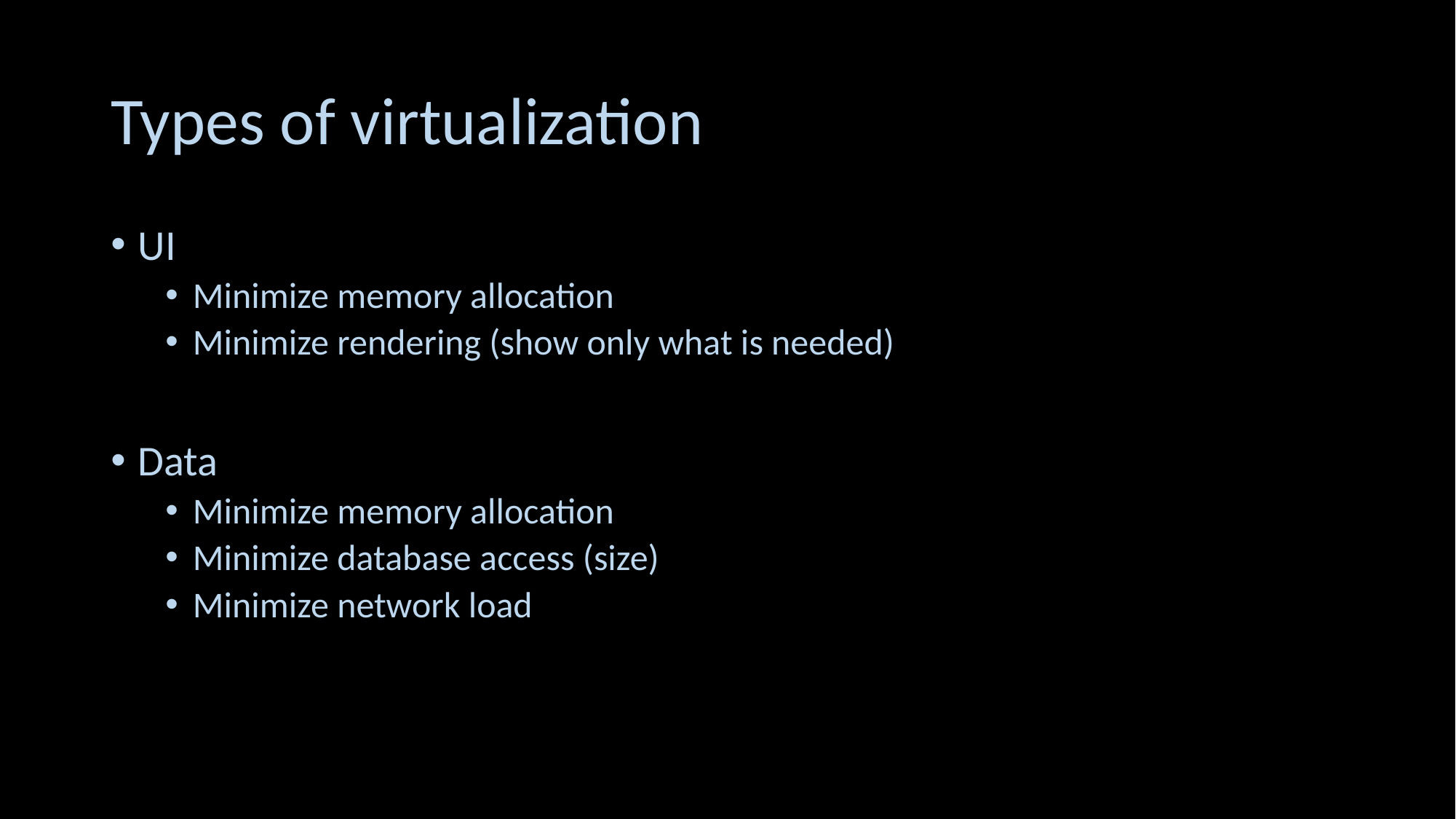

# Types of virtualization
UI
Minimize memory allocation
Minimize rendering (show only what is needed)

Data
Minimize memory allocation
Minimize database access (size)
Minimize network load